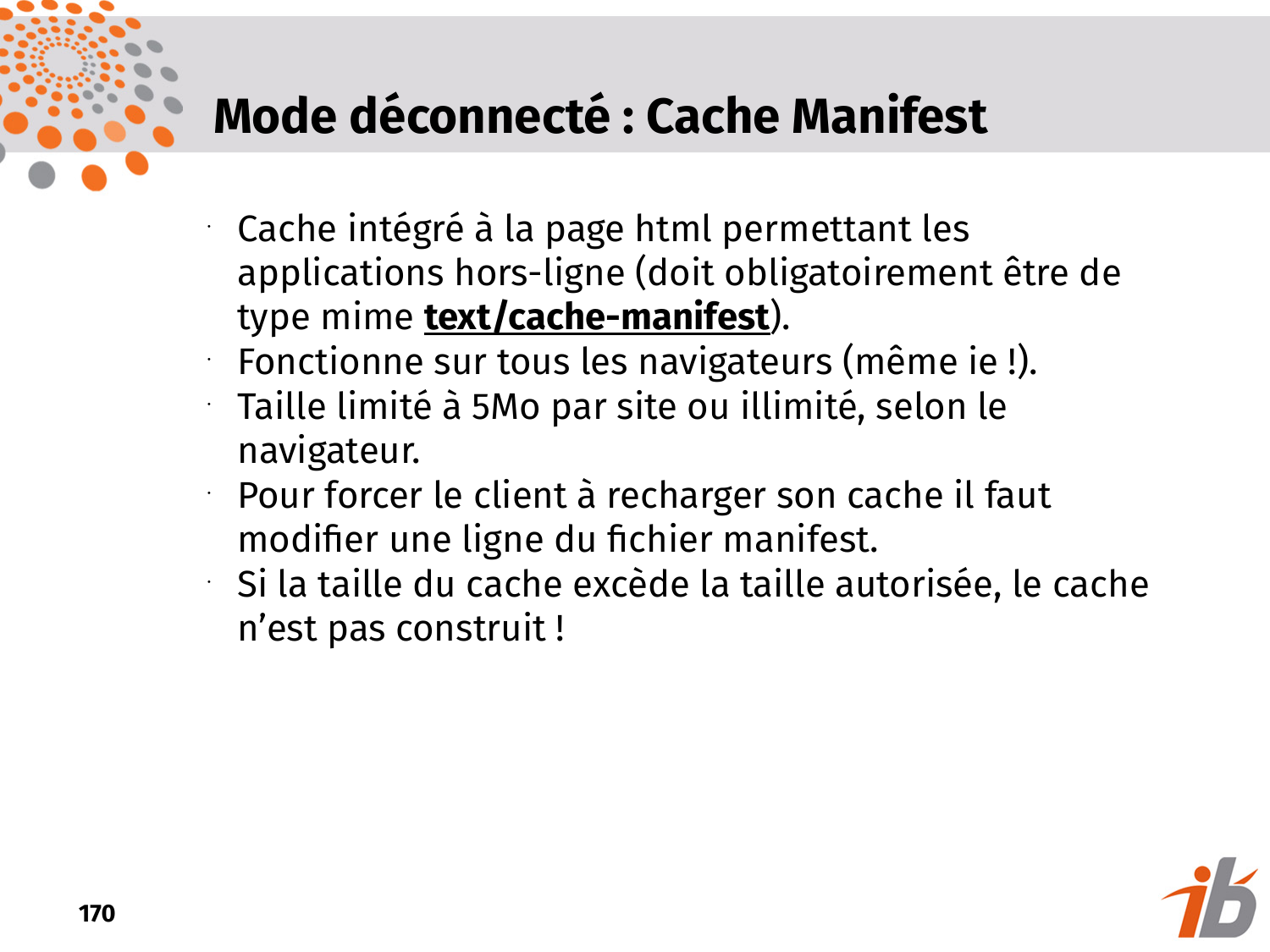

Mode déconnecté : Cache Manifest
Cache intégré à la page html permettant les applications hors-ligne (doit obligatoirement être de type mime text/cache-manifest).
Fonctionne sur tous les navigateurs (même ie !).
Taille limité à 5Mo par site ou illimité, selon le navigateur.
Pour forcer le client à recharger son cache il faut modifier une ligne du fichier manifest.
Si la taille du cache excède la taille autorisée, le cache n’est pas construit !

170